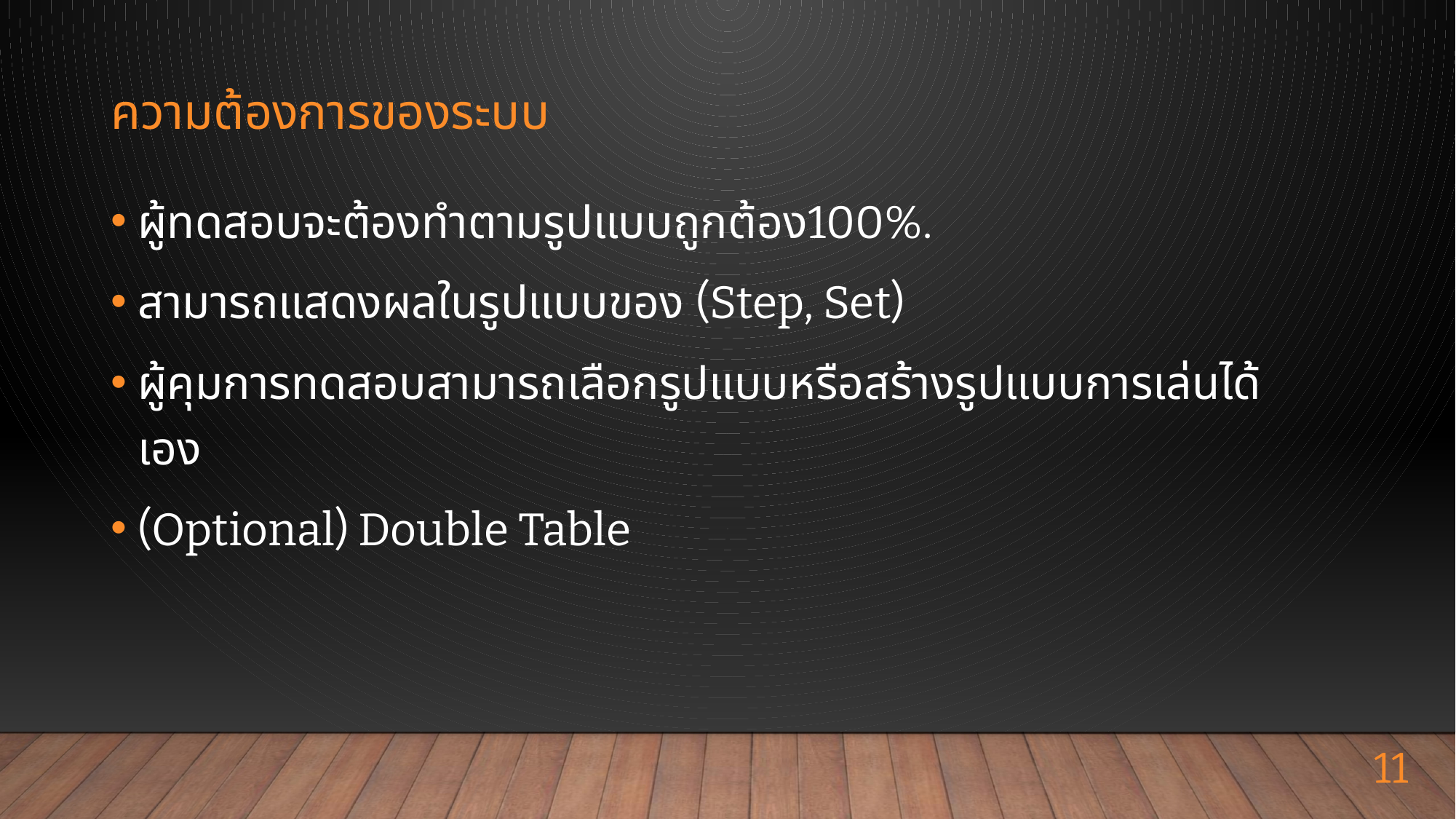

# ความต้องการของระบบ
ผู้ทดสอบจะต้องทำตามรูปแบบถูกต้อง100%.
สามารถแสดงผลในรูปแบบของ (Step, Set)
ผู้คุมการทดสอบสามารถเลือกรูปแบบหรือสร้างรูปแบบการเล่นได้เอง
(Optional) Double Table
11